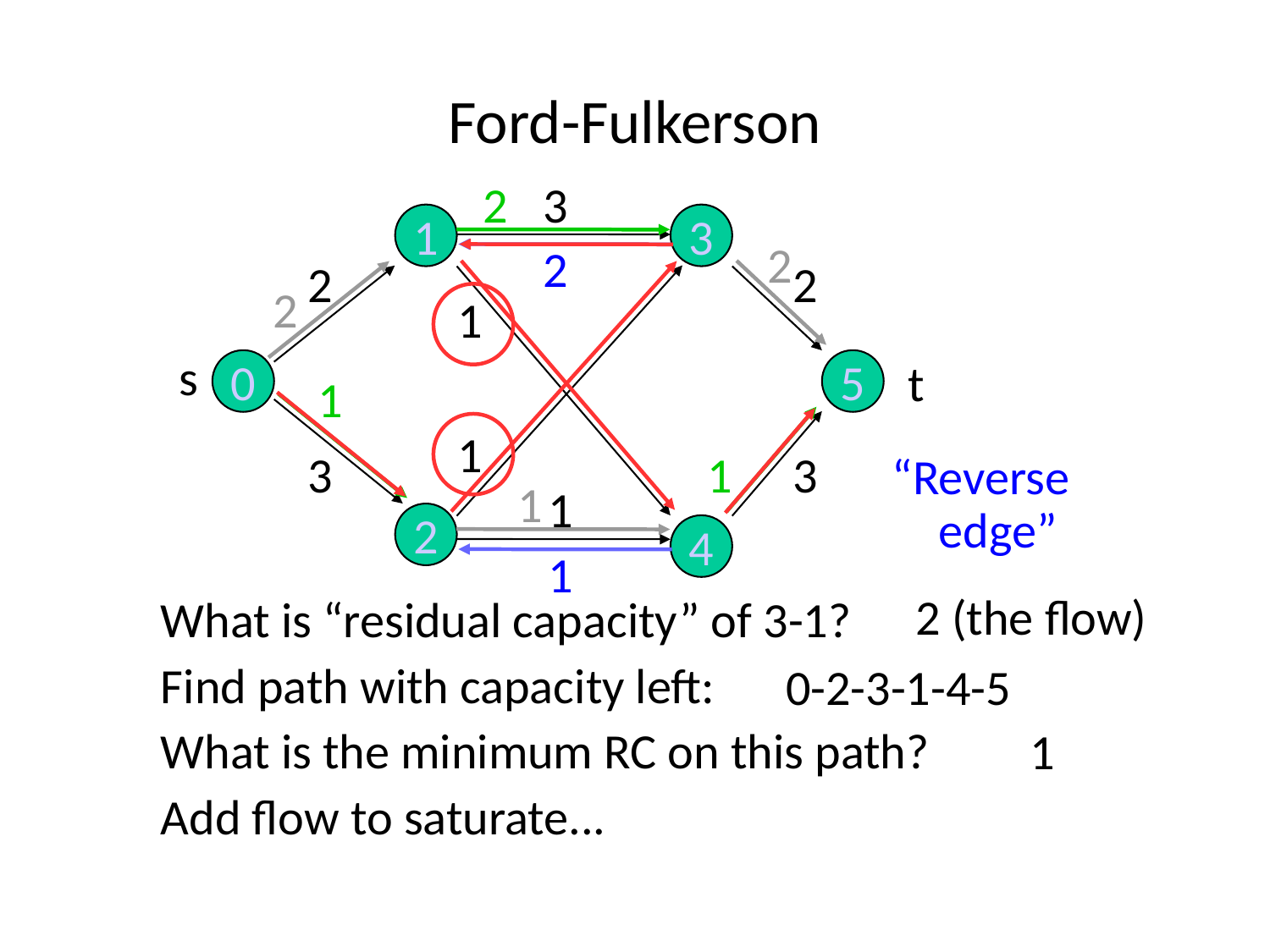

Ford-Fulkerson
2
3
1
3

2

2

2
2

2

1
s
0
5
t
1

1
3
1
3
“Reverse edge”
1
1
2
4

1

2 (the flow)

What is “residual capacity” of 3-1?
Find path with capacity left:
What is the minimum RC on this path?
Add flow to saturate...

0-2-3-1-4-5

1